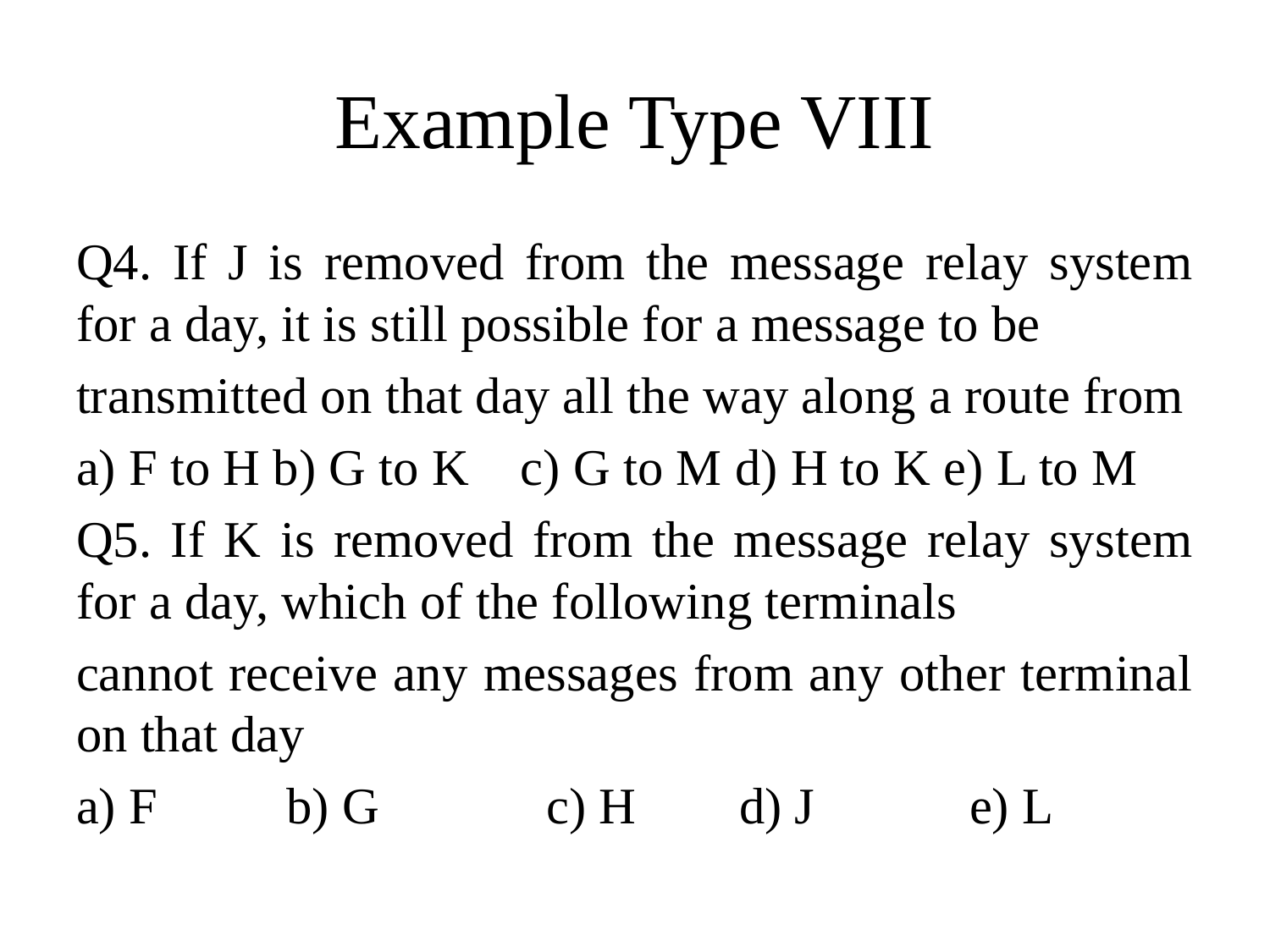

# Example Type VIII
Q4. If J is removed from the message relay system for a day, it is still possible for a message to be
transmitted on that day all the way along a route from
a) F to H b) G to K    c) G to M d) H to K e) L to M
Q5. If K is removed from the message relay system for a day, which of the following terminals
cannot receive any messages from any other terminal on that day
a) F          b) G             c) H        d) J            e) L